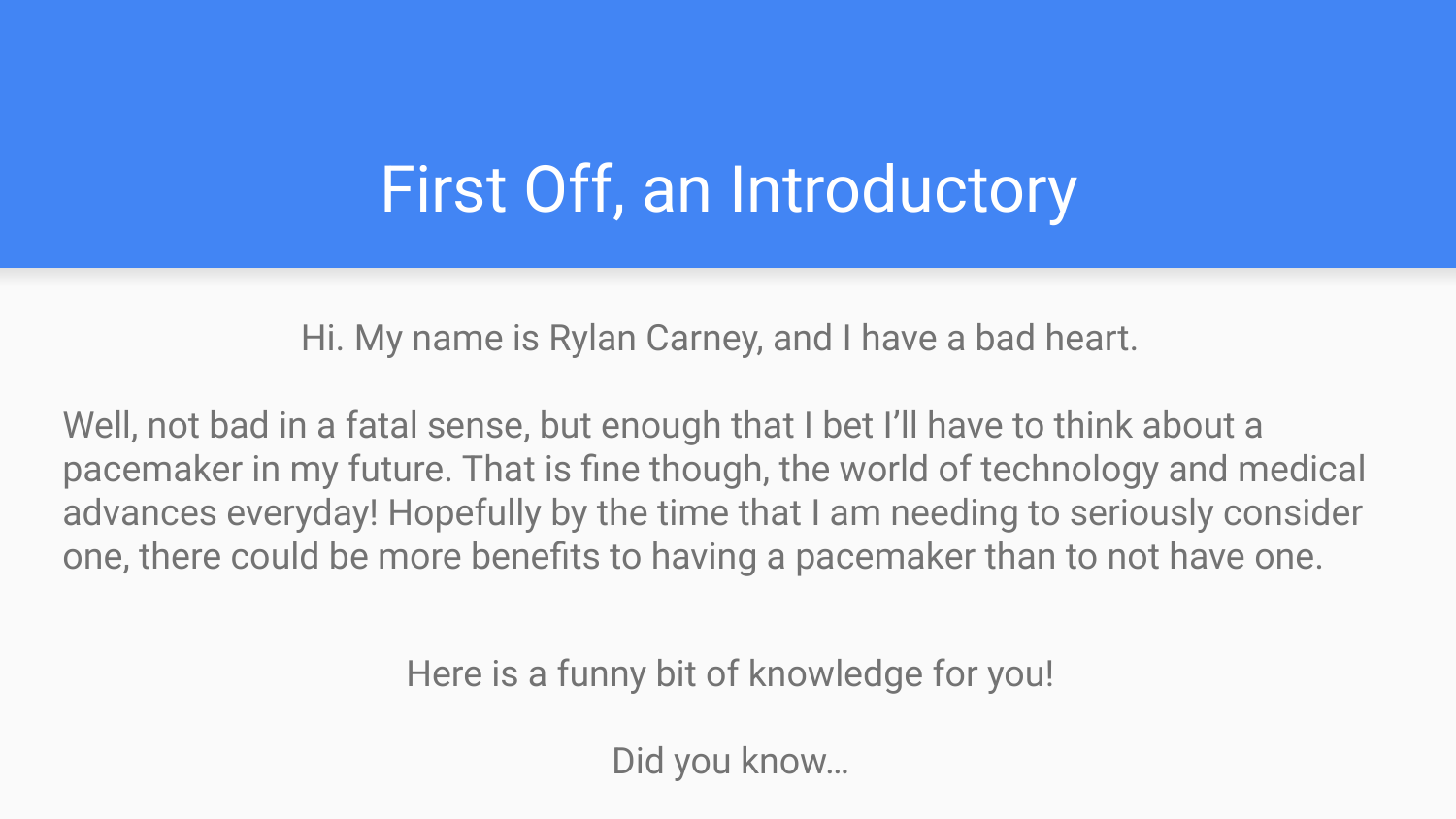

# First Off, an Introductory
Hi. My name is Rylan Carney, and I have a bad heart.

Well, not bad in a fatal sense, but enough that I bet I’ll have to think about a pacemaker in my future. That is fine though, the world of technology and medical advances everyday! Hopefully by the time that I am needing to seriously consider one, there could be more benefits to having a pacemaker than to not have one.
Here is a funny bit of knowledge for you!

Did you know…